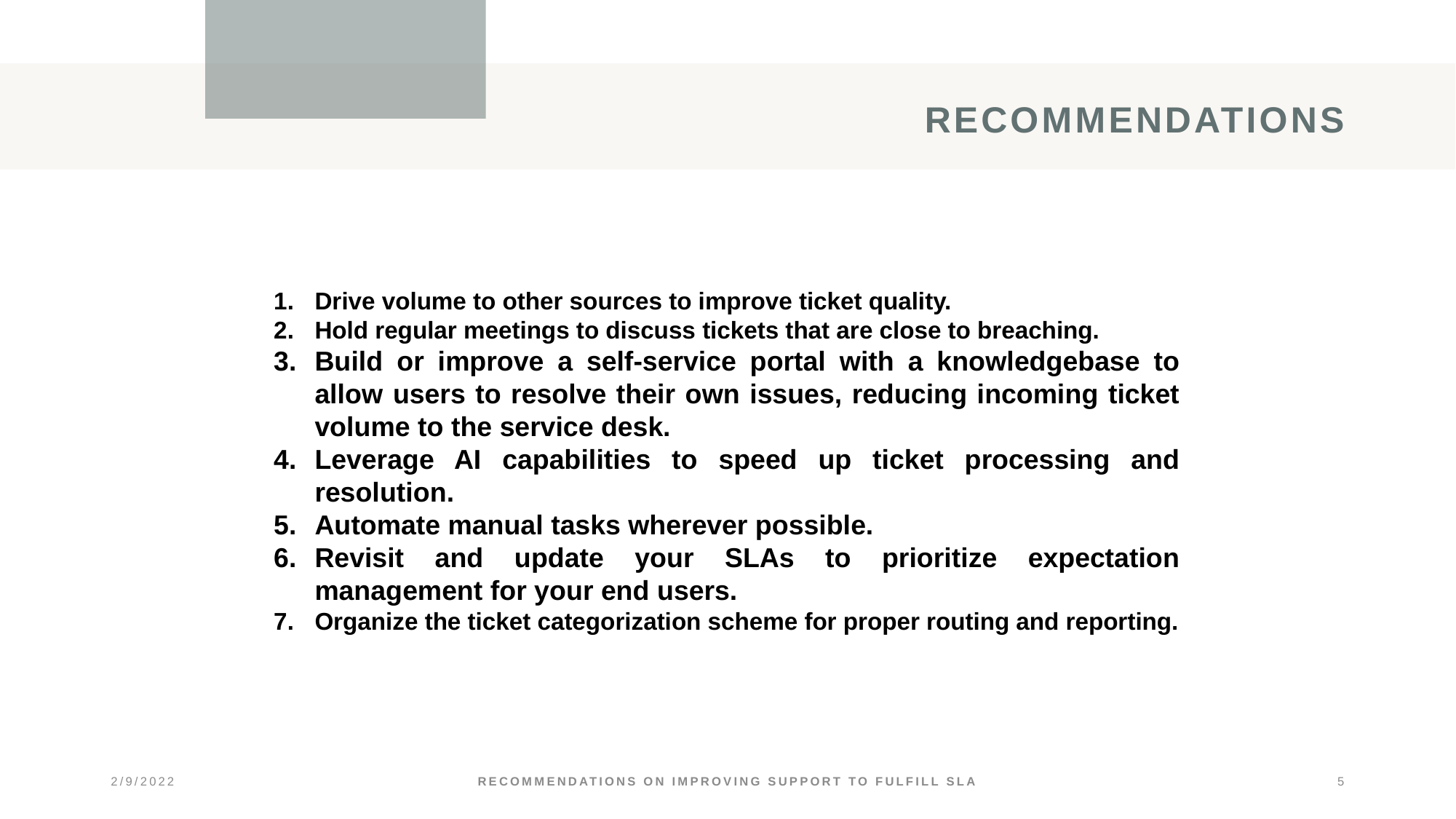

# Recommendations

Drive volume to other sources to improve ticket quality.
Hold regular meetings to discuss tickets that are close to breaching.
Build or improve a self-service portal with a knowledgebase to allow users to resolve their own issues, reducing incoming ticket volume to the service desk.
Leverage AI capabilities to speed up ticket processing and resolution.
Automate manual tasks wherever possible.
Revisit and update your SLAs to prioritize expectation management for your end users.
Organize the ticket categorization scheme for proper routing and reporting.

2/9/2022
Recommendations ON IMPROVING SUPPORT TO FULFILL SLA
5